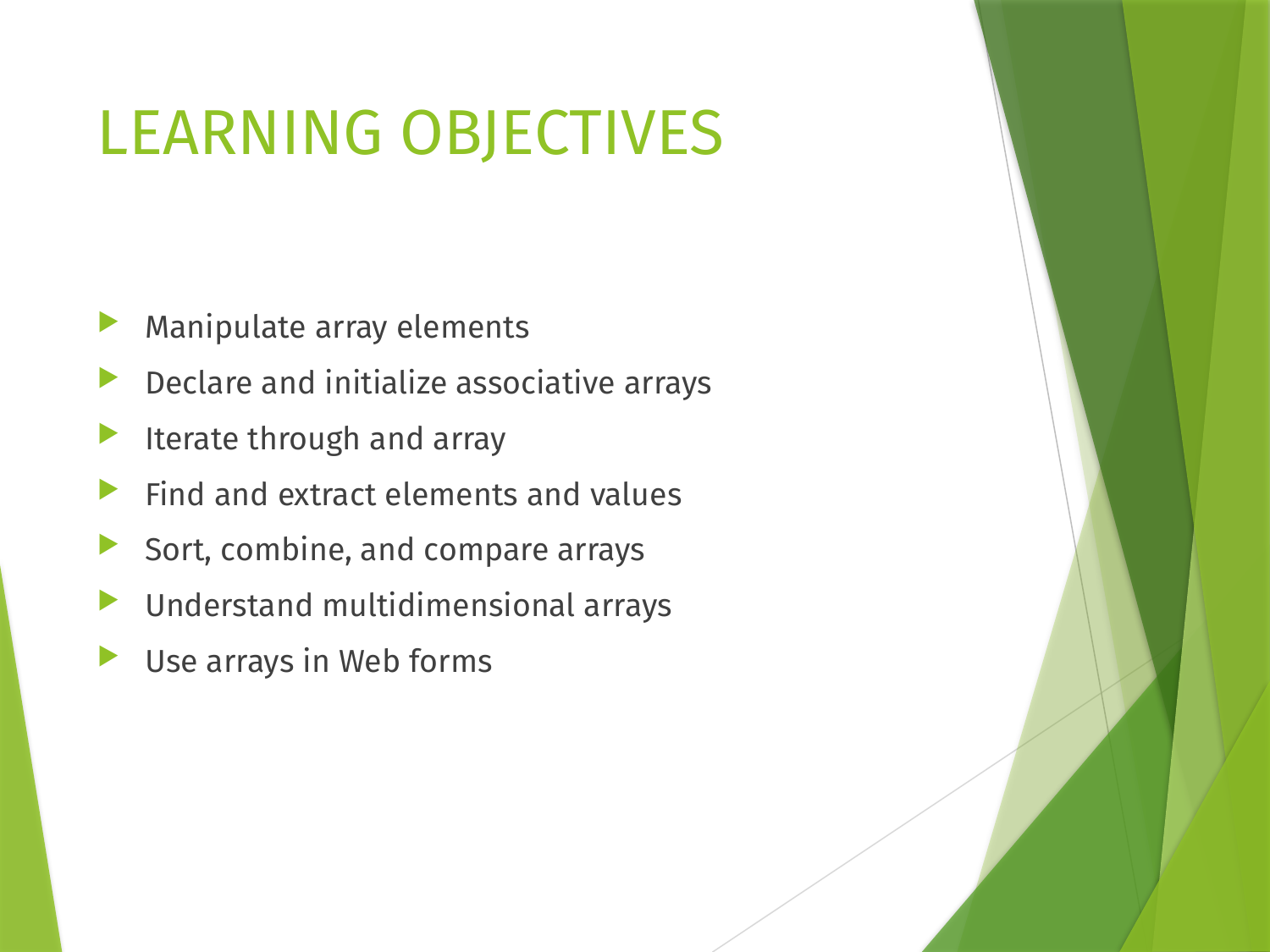

# LEARNING OBJECTIVES
Manipulate array elements
Declare and initialize associative arrays
Iterate through and array
Find and extract elements and values
Sort, combine, and compare arrays
Understand multidimensional arrays
Use arrays in Web forms